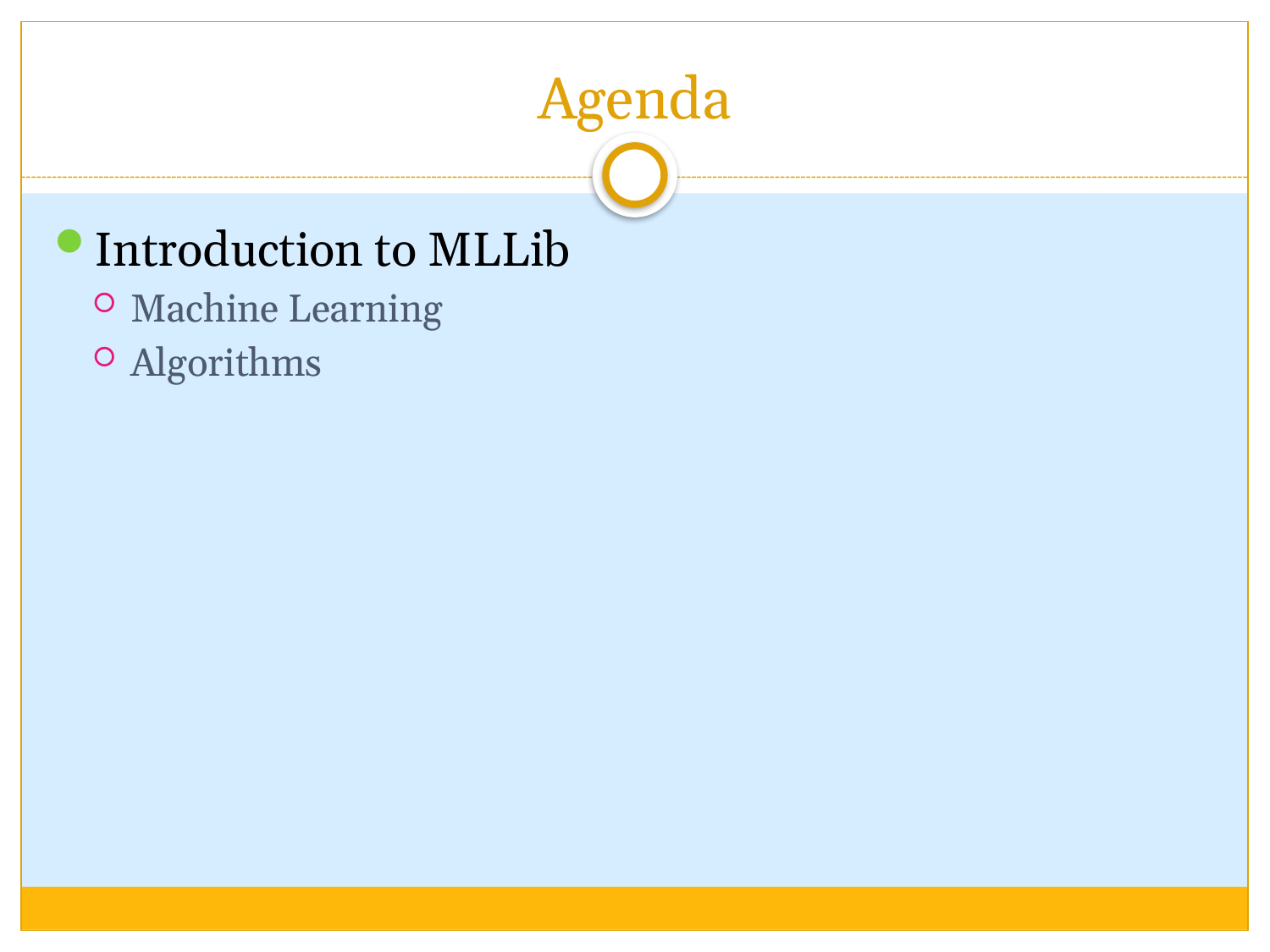

# Agenda
Introduction to MLLib
Machine Learning
Algorithms